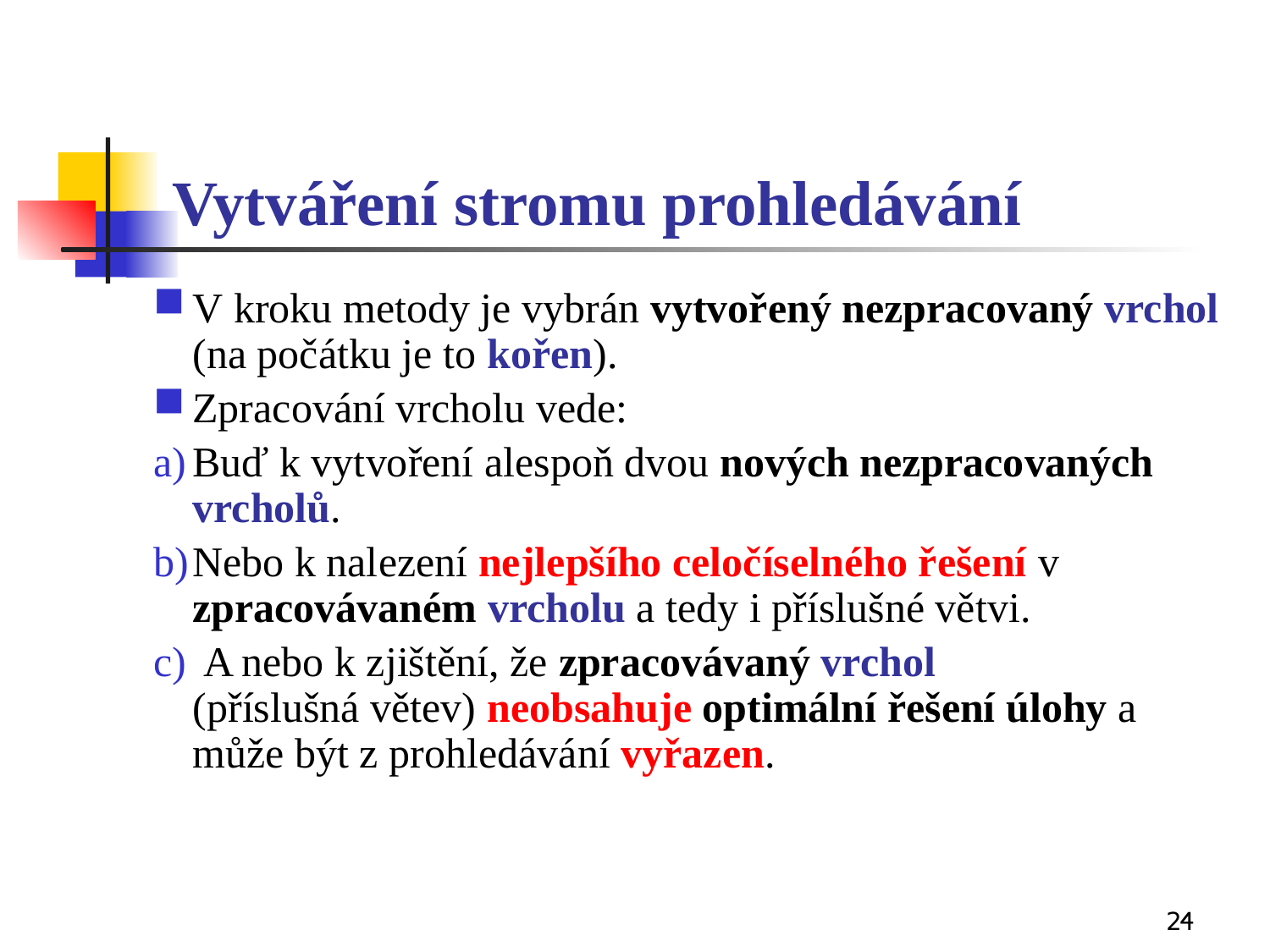

# Vytváření stromu prohledávání
V kroku metody je vybrán vytvořený nezpracovaný vrchol (na počátku je to kořen).
Zpracování vrcholu vede:
Buď k vytvoření alespoň dvou nových nezpracovaných vrcholů.
Nebo k nalezení nejlepšího celočíselného řešení v zpracovávaném vrcholu a tedy i příslušné větvi.
 A nebo k zjištění, že zpracovávaný vrchol
(příslušná větev) neobsahuje optimální řešení úlohy a může být z prohledávání vyřazen.
24